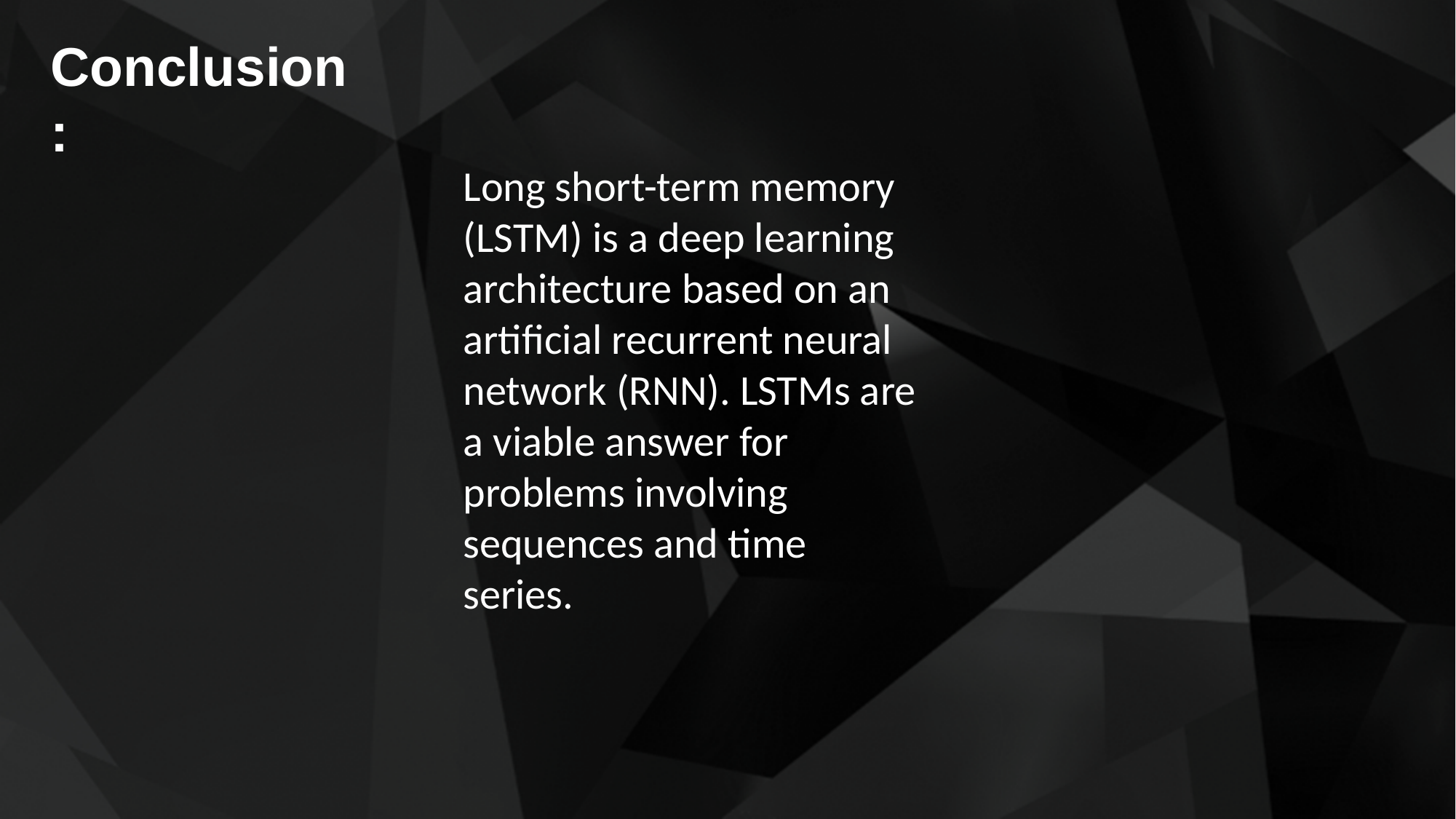

Conclusion:
Long short-term memory (LSTM) is a deep learning architecture based on an artificial recurrent neural network (RNN). LSTMs are a viable answer for problems involving sequences and time series.